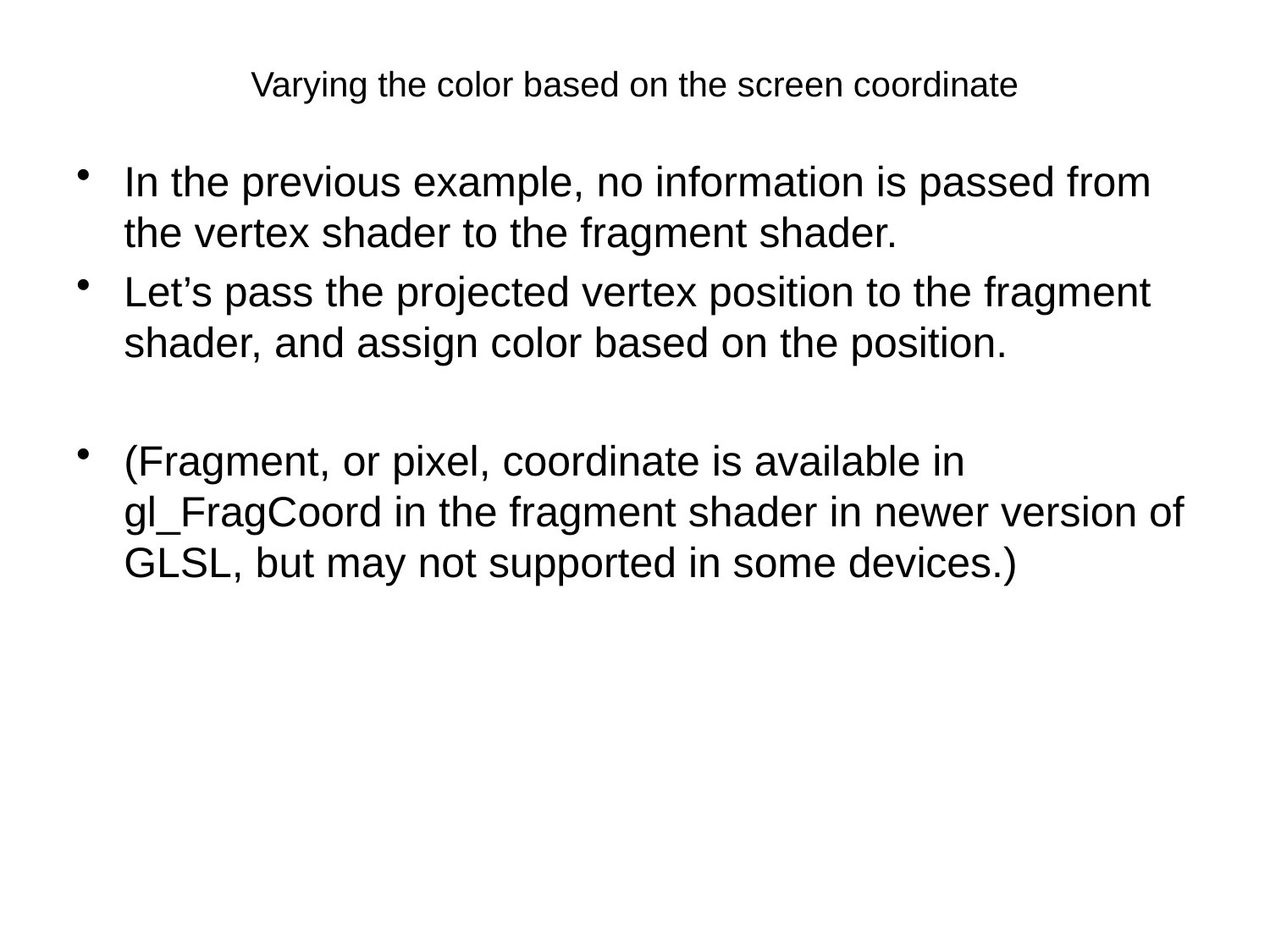

# Varying the color based on the screen coordinate
In the previous example, no information is passed from the vertex shader to the fragment shader.
Let’s pass the projected vertex position to the fragment shader, and assign color based on the position.

(Fragment, or pixel, coordinate is available in gl_FragCoord in the fragment shader in newer version of GLSL, but may not supported in some devices.)